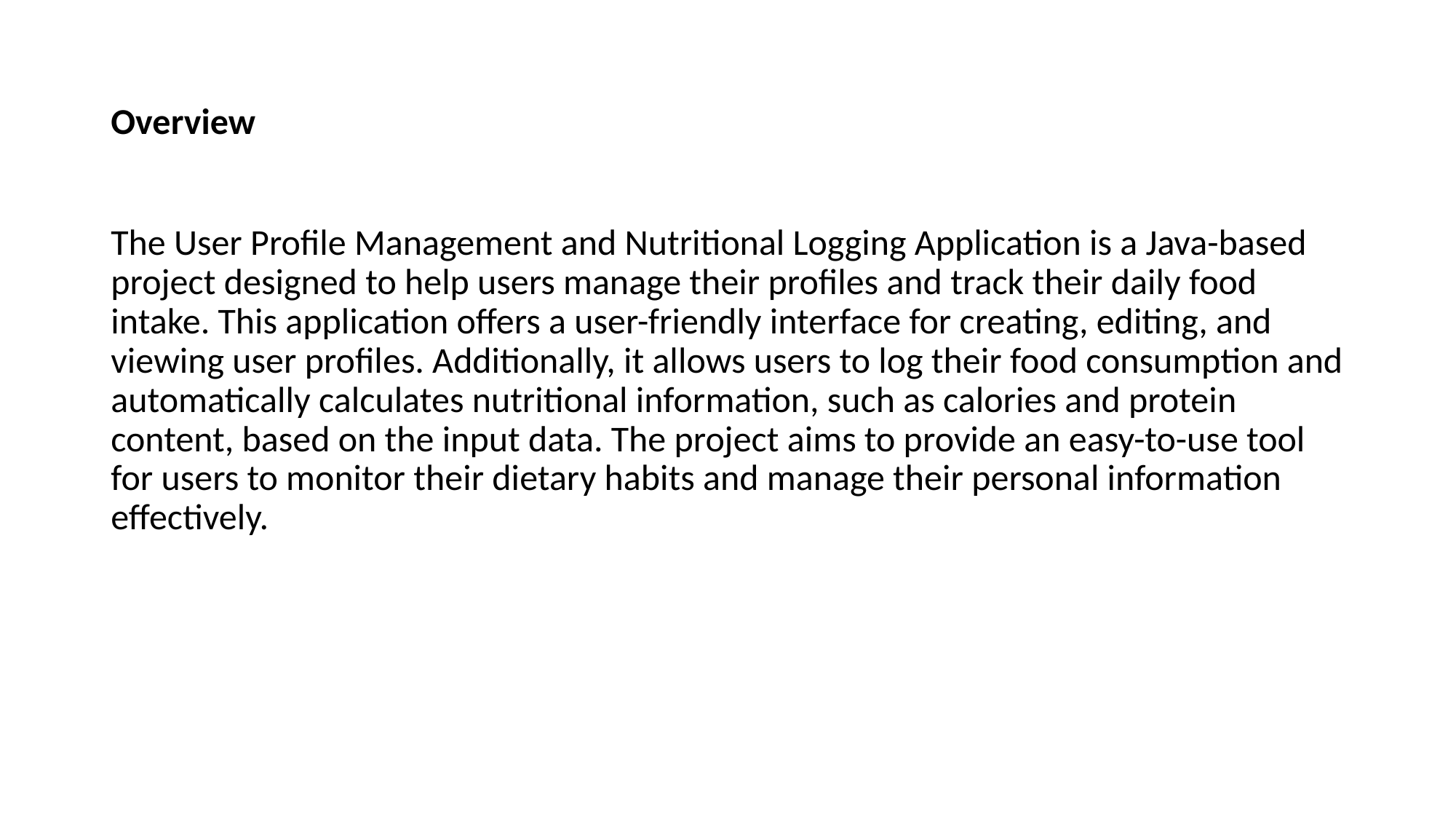

# Overview
The User Profile Management and Nutritional Logging Application is a Java-based project designed to help users manage their profiles and track their daily food intake. This application offers a user-friendly interface for creating, editing, and viewing user profiles. Additionally, it allows users to log their food consumption and automatically calculates nutritional information, such as calories and protein content, based on the input data. The project aims to provide an easy-to-use tool for users to monitor their dietary habits and manage their personal information effectively.